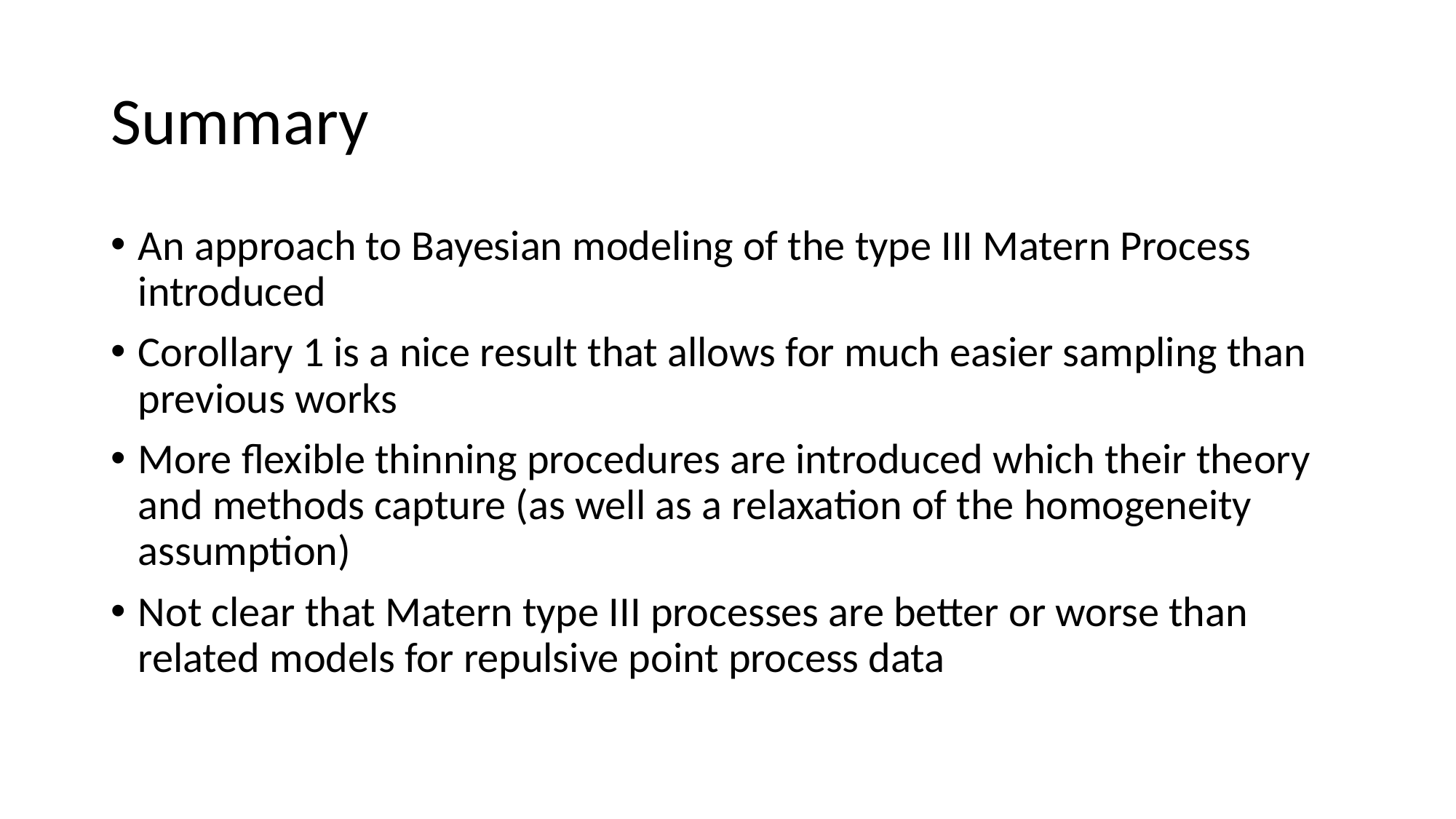

# Summary
An approach to Bayesian modeling of the type III Matern Process introduced
Corollary 1 is a nice result that allows for much easier sampling than previous works
More flexible thinning procedures are introduced which their theory and methods capture (as well as a relaxation of the homogeneity assumption)
Not clear that Matern type III processes are better or worse than related models for repulsive point process data